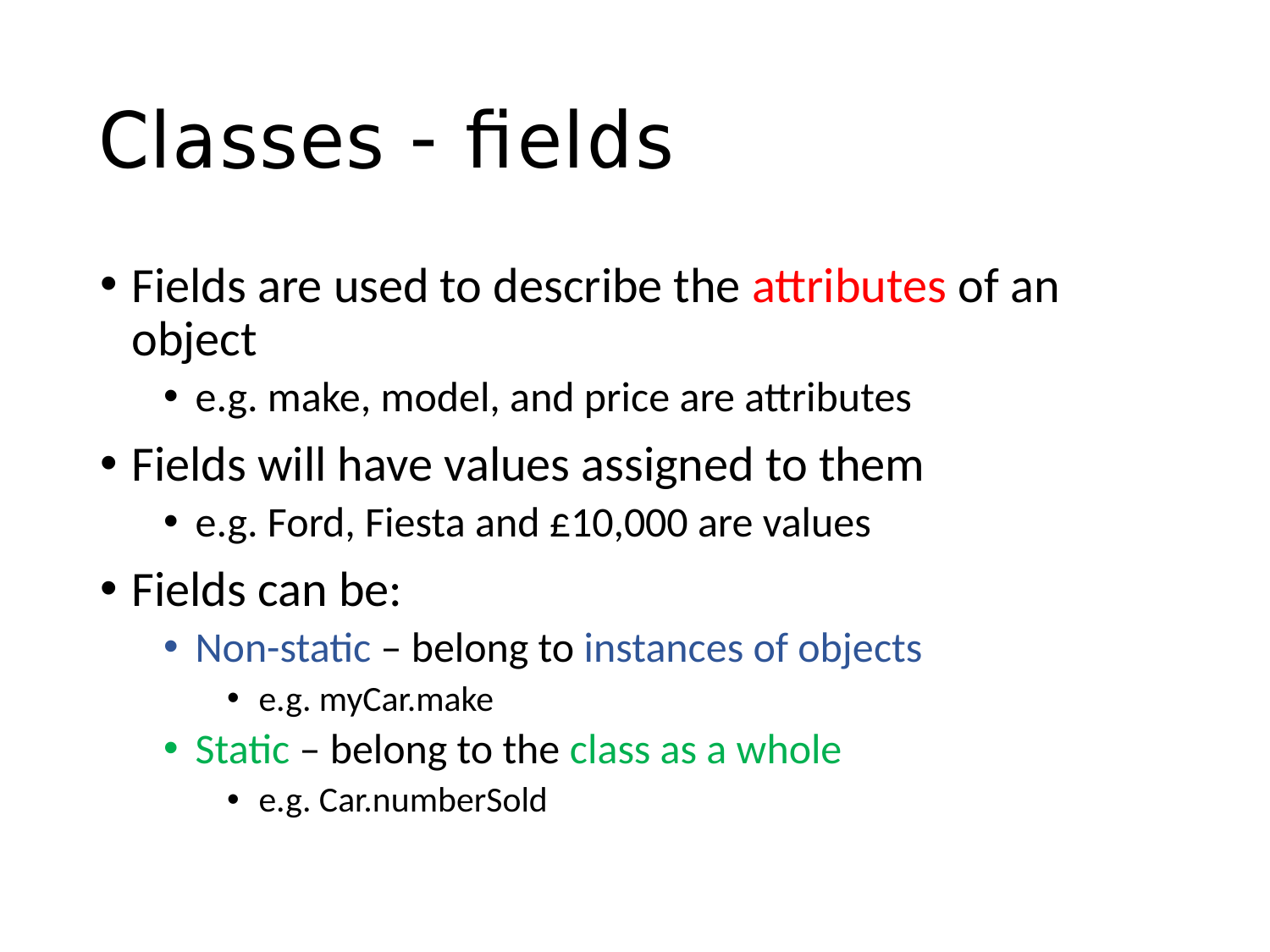

# Classes - fields
Fields are used to describe the attributes of an object
e.g. make, model, and price are attributes
Fields will have values assigned to them
e.g. Ford, Fiesta and £10,000 are values
Fields can be:
Non-static – belong to instances of objects
e.g. myCar.make
Static – belong to the class as a whole
e.g. Car.numberSold